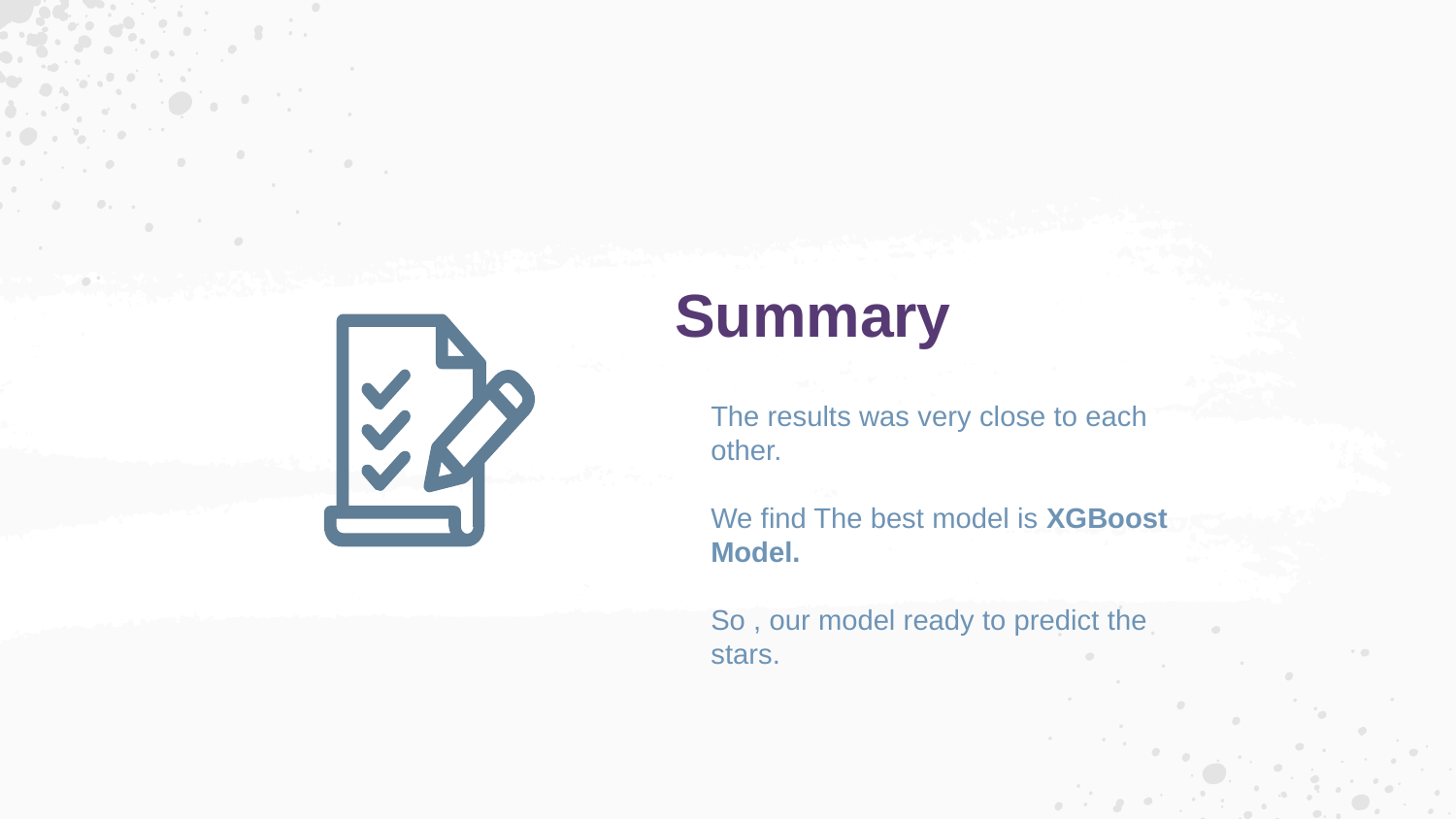

# Summary

The results was very close to each other.

We find The best model is XGBoost Model.

So , our model ready to predict the stars.